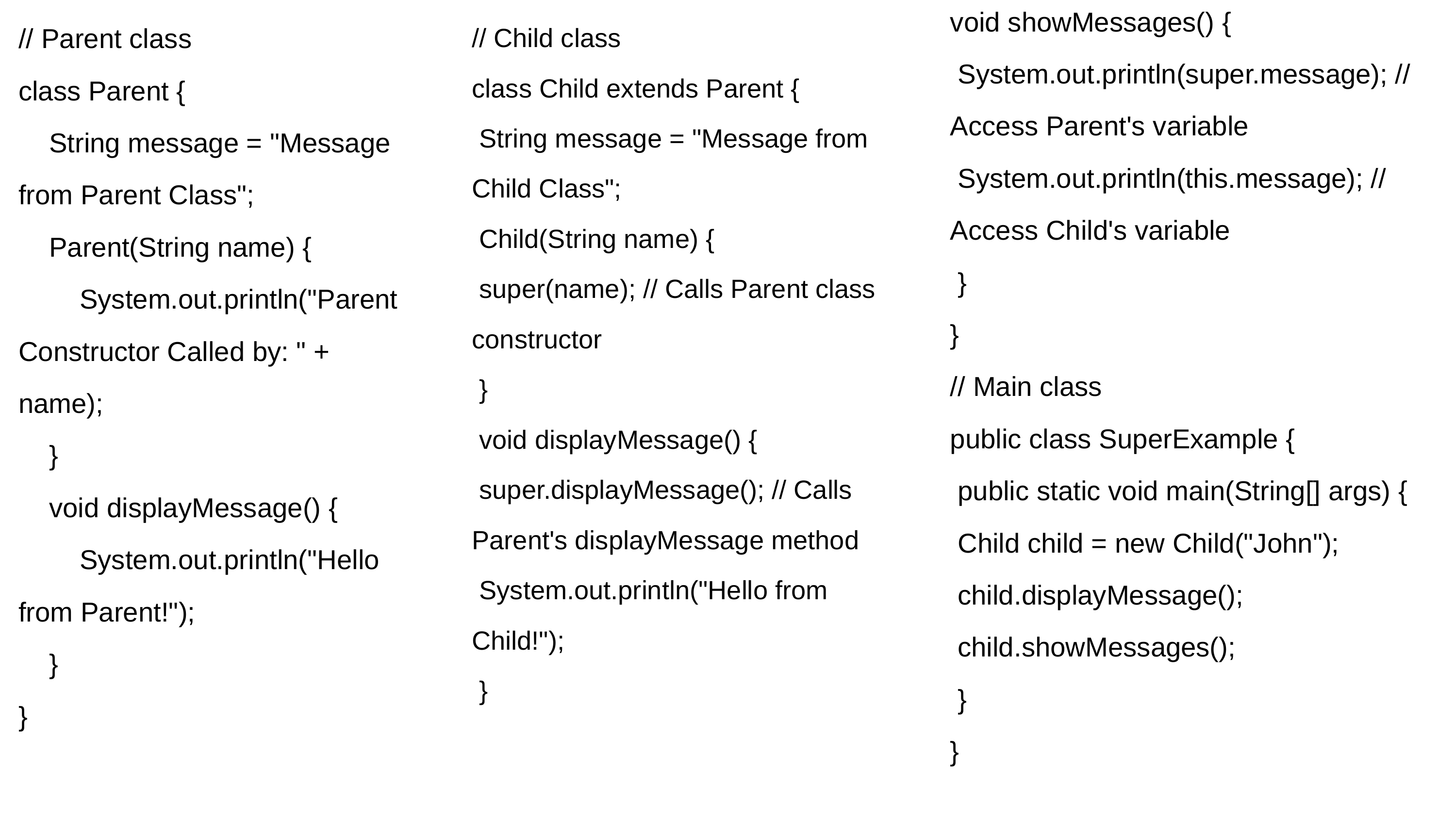

void showMessages() {
 System.out.println(super.message); // Access Parent's variable
 System.out.println(this.message); // Access Child's variable
 }
}
// Main class
public class SuperExample {
 public static void main(String[] args) {
 Child child = new Child("John");
 child.displayMessage();
 child.showMessages();
 }
}
// Parent class
class Parent {
    String message = "Message from Parent Class";
    Parent(String name) {
        System.out.println("Parent Constructor Called by: " + name);
    }
    void displayMessage() {
        System.out.println("Hello from Parent!");
    }
}

// Child class
class Child extends Parent {
 String message = "Message from Child Class";
 Child(String name) {
 super(name); // Calls Parent class constructor
 }
 void displayMessage() {
 super.displayMessage(); // Calls Parent's displayMessage method
 System.out.println("Hello from Child!");
 }